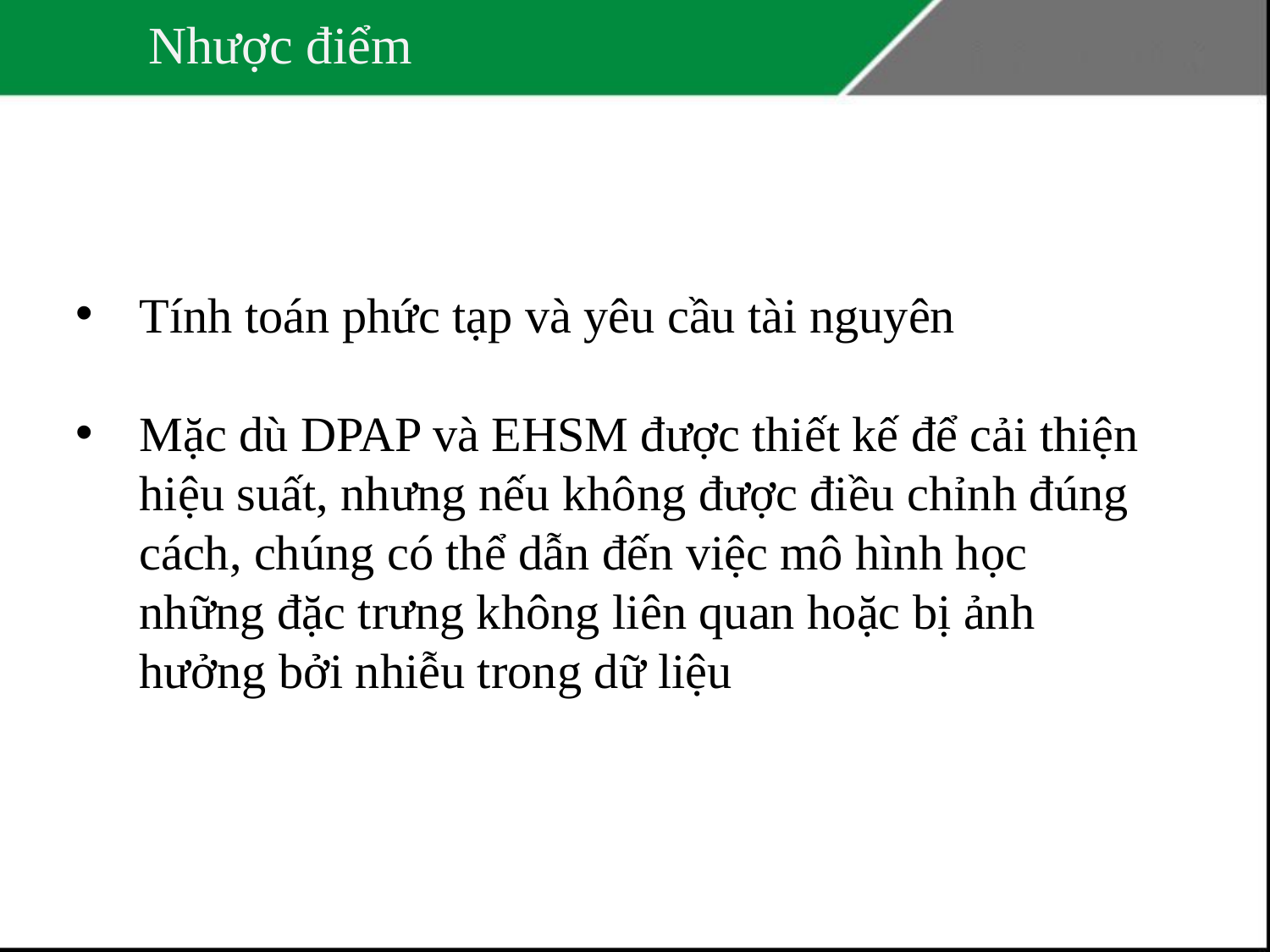

# Nhược điểm
Tính toán phức tạp và yêu cầu tài nguyên

Mặc dù DPAP và EHSM được thiết kế để cải thiện hiệu suất, nhưng nếu không được điều chỉnh đúng cách, chúng có thể dẫn đến việc mô hình học những đặc trưng không liên quan hoặc bị ảnh hưởng bởi nhiễu trong dữ liệu